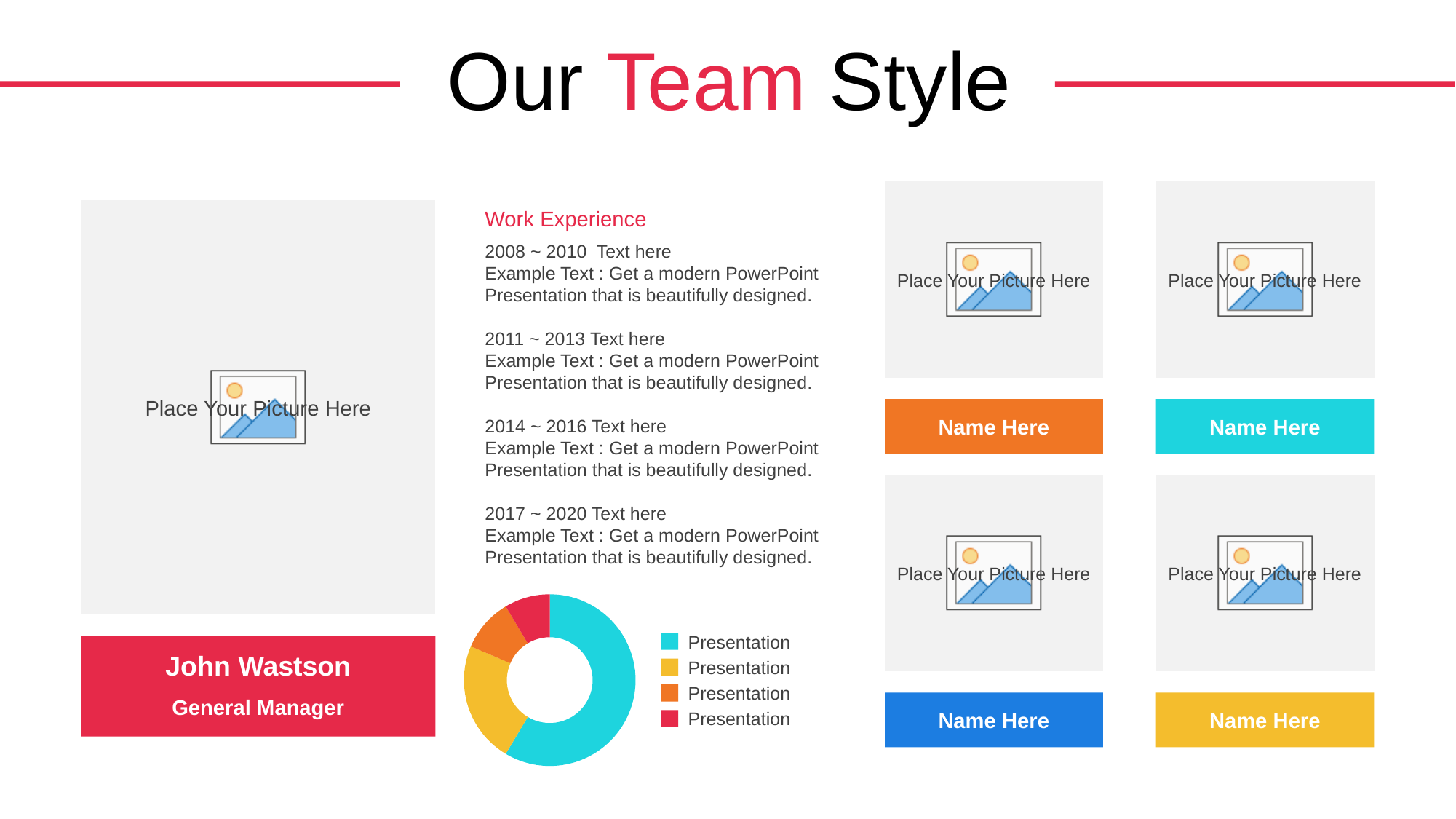

Our Team Style

Work Experience
2008 ~ 2010  Text here
Example Text : Get a modern PowerPoint  Presentation that is beautifully designed.

2011 ~ 2013 Text here
Example Text : Get a modern PowerPoint  Presentation that is beautifully designed.

2014 ~ 2016 Text here
Example Text : Get a modern PowerPoint  Presentation that is beautifully designed.

2017 ~ 2020 Text here
Example Text : Get a modern PowerPoint  Presentation that is beautifully designed.

Name Here
Name Here

### Chart

| Category | Sales |
|---|---|
| 1st Qtr | 8.2 |
| 2nd Qtr | 3.2 |
| 3rd Qtr | 1.4 |
| 4th Qtr | 1.2 |
Presentation

Presentation

Presentation

Presentation

John Wastson
General Manager

Name Here
Name Here